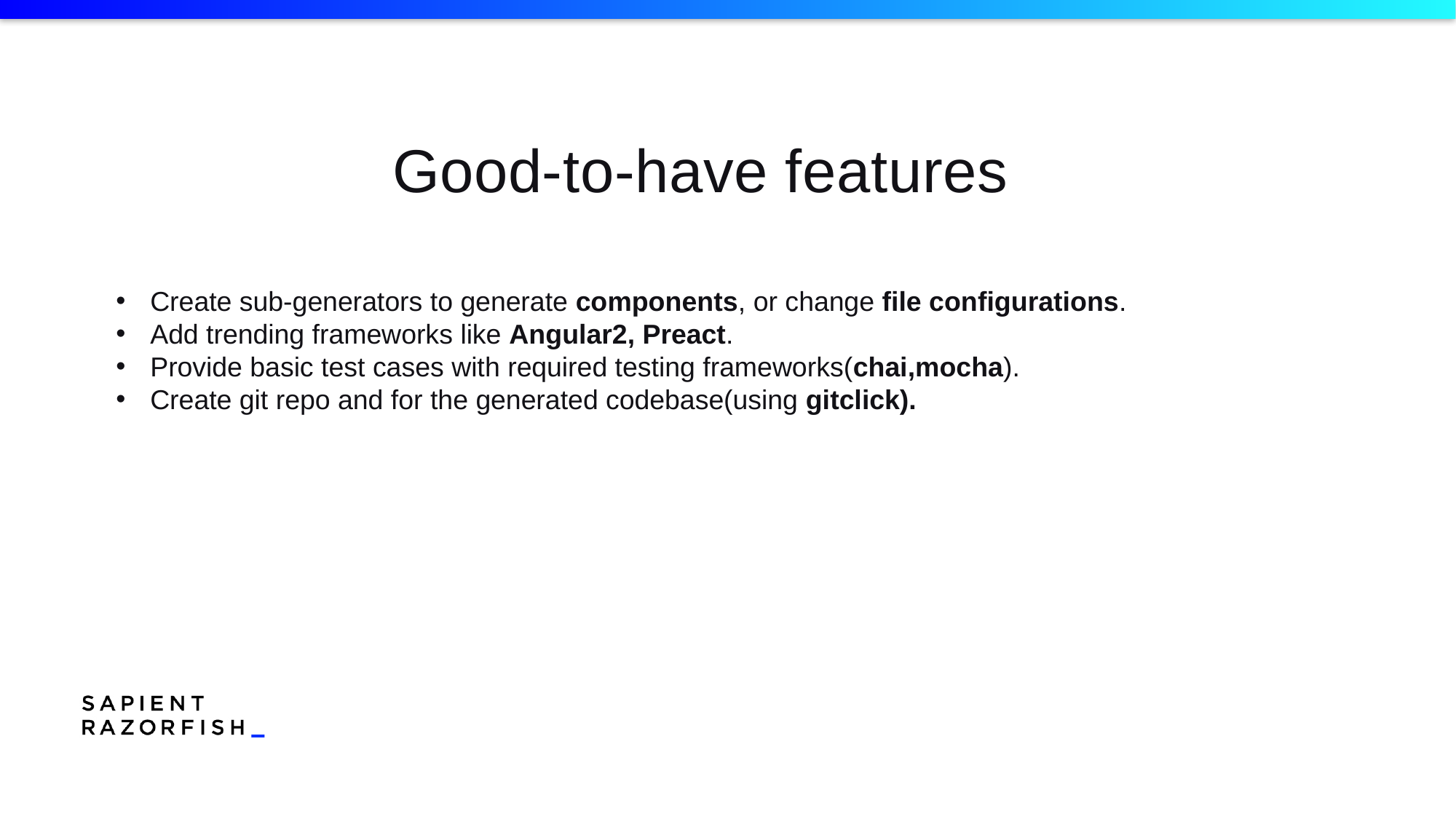

# Good-to-have features
Create sub-generators to generate components, or change file configurations.
Add trending frameworks like Angular2, Preact.
Provide basic test cases with required testing frameworks(chai,mocha).
Create git repo and for the generated codebase(using gitclick).